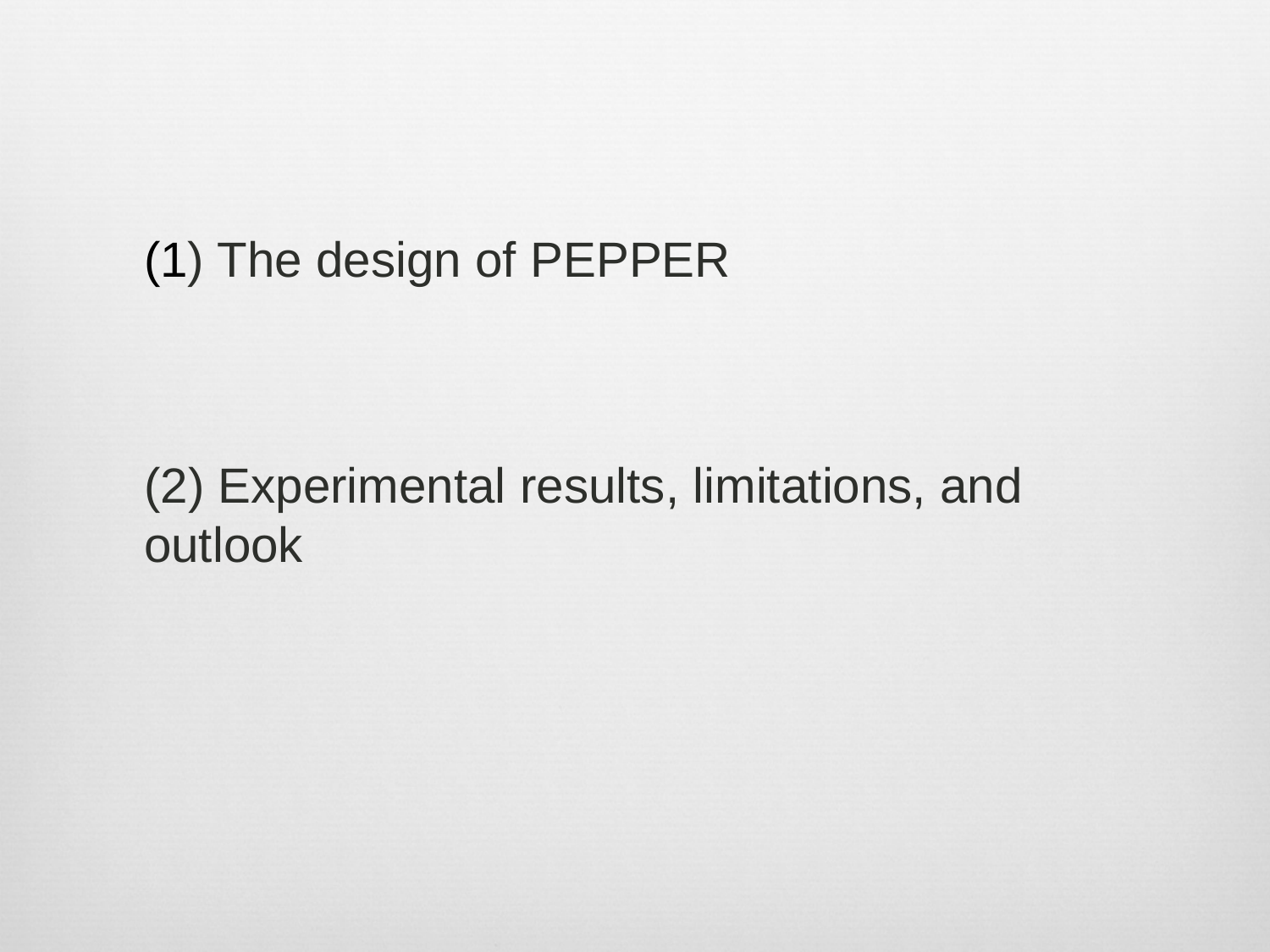

(1) The design of Pepper

(2) Experimental results, limitations, and outlook